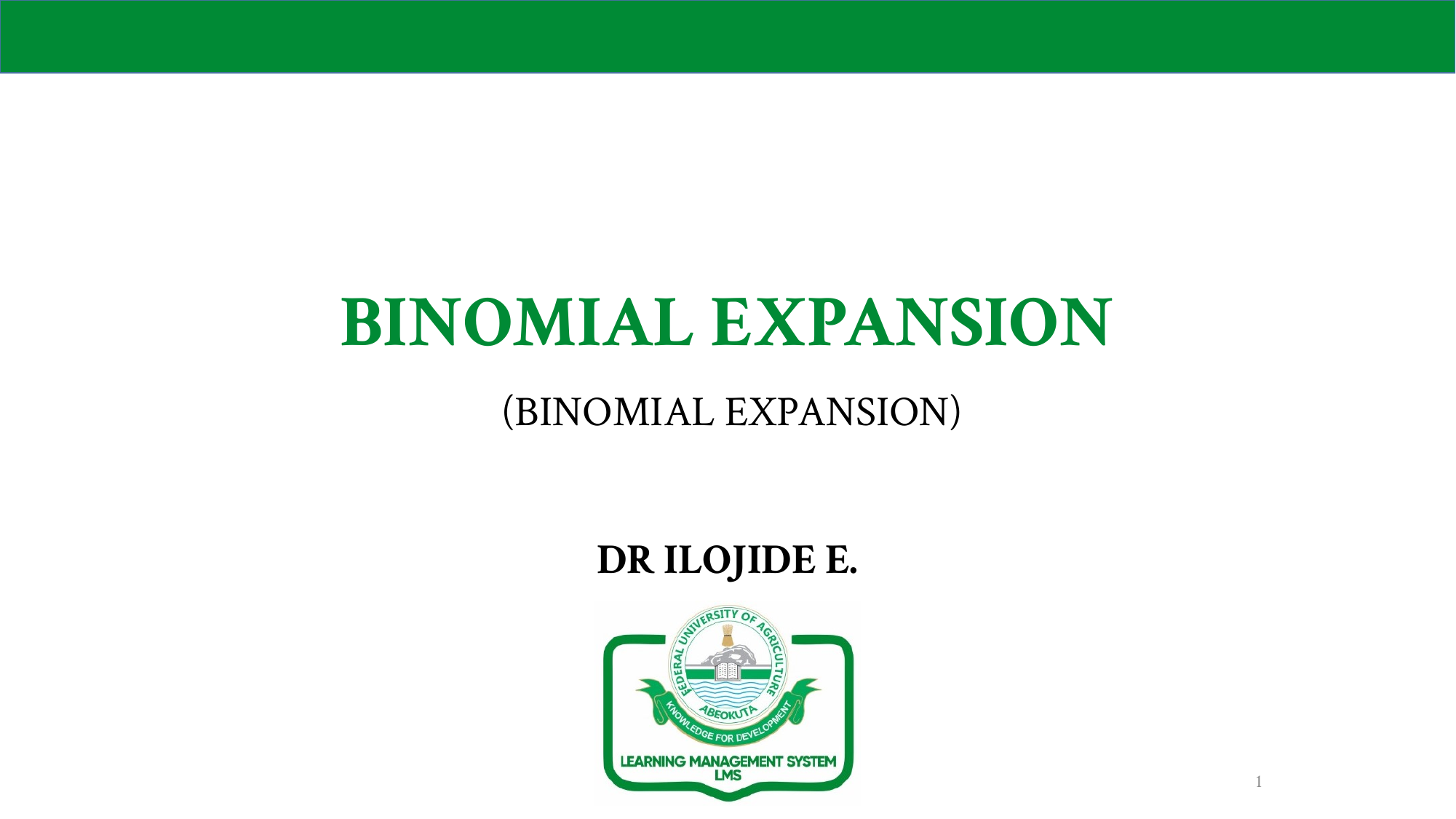

# BINOMIAL EXPANSION
 (BINOMIAL EXPANSION)
DR ILOJIDE E.
1